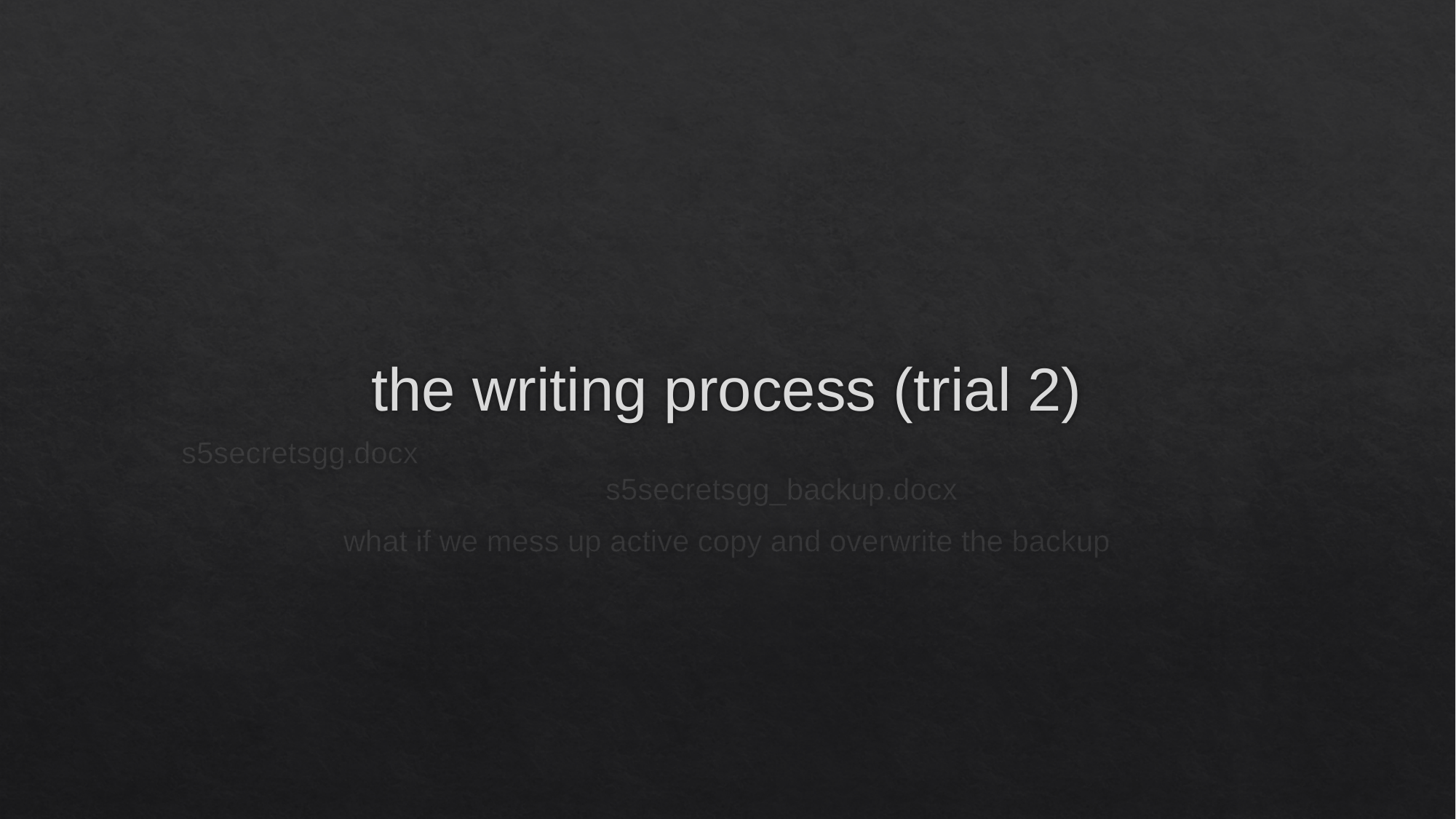

# the writing process (trial 2)
s5secretsgg.docx									s5secretsgg_backup.docx
what if we mess up active copy and overwrite the backup